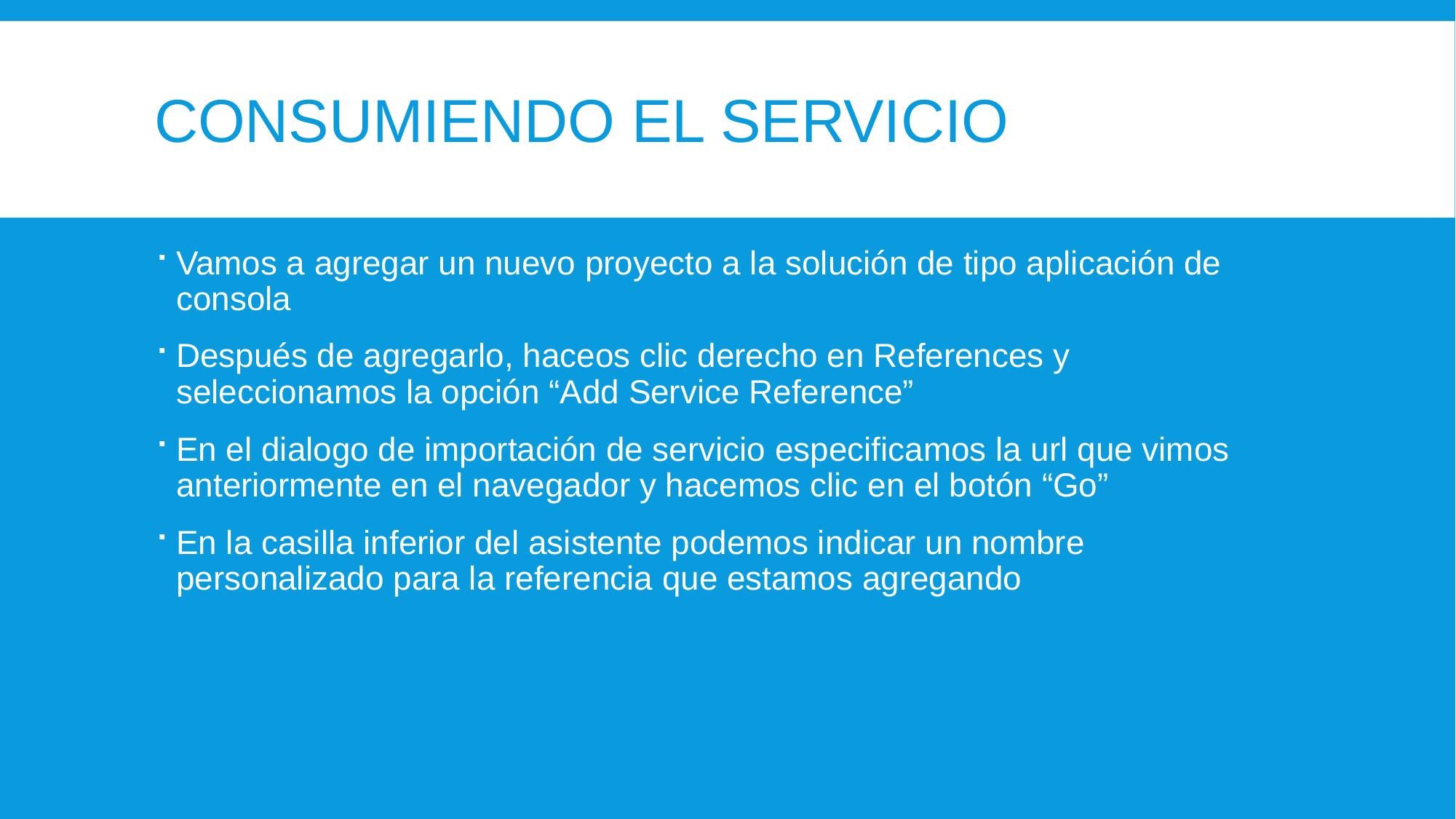

# Consumiendo el servicio
Vamos a agregar un nuevo proyecto a la solución de tipo aplicación de consola
Después de agregarlo, haceos clic derecho en References y seleccionamos la opción “Add Service Reference”
En el dialogo de importación de servicio especificamos la url que vimos anteriormente en el navegador y hacemos clic en el botón “Go”
En la casilla inferior del asistente podemos indicar un nombre personalizado para la referencia que estamos agregando